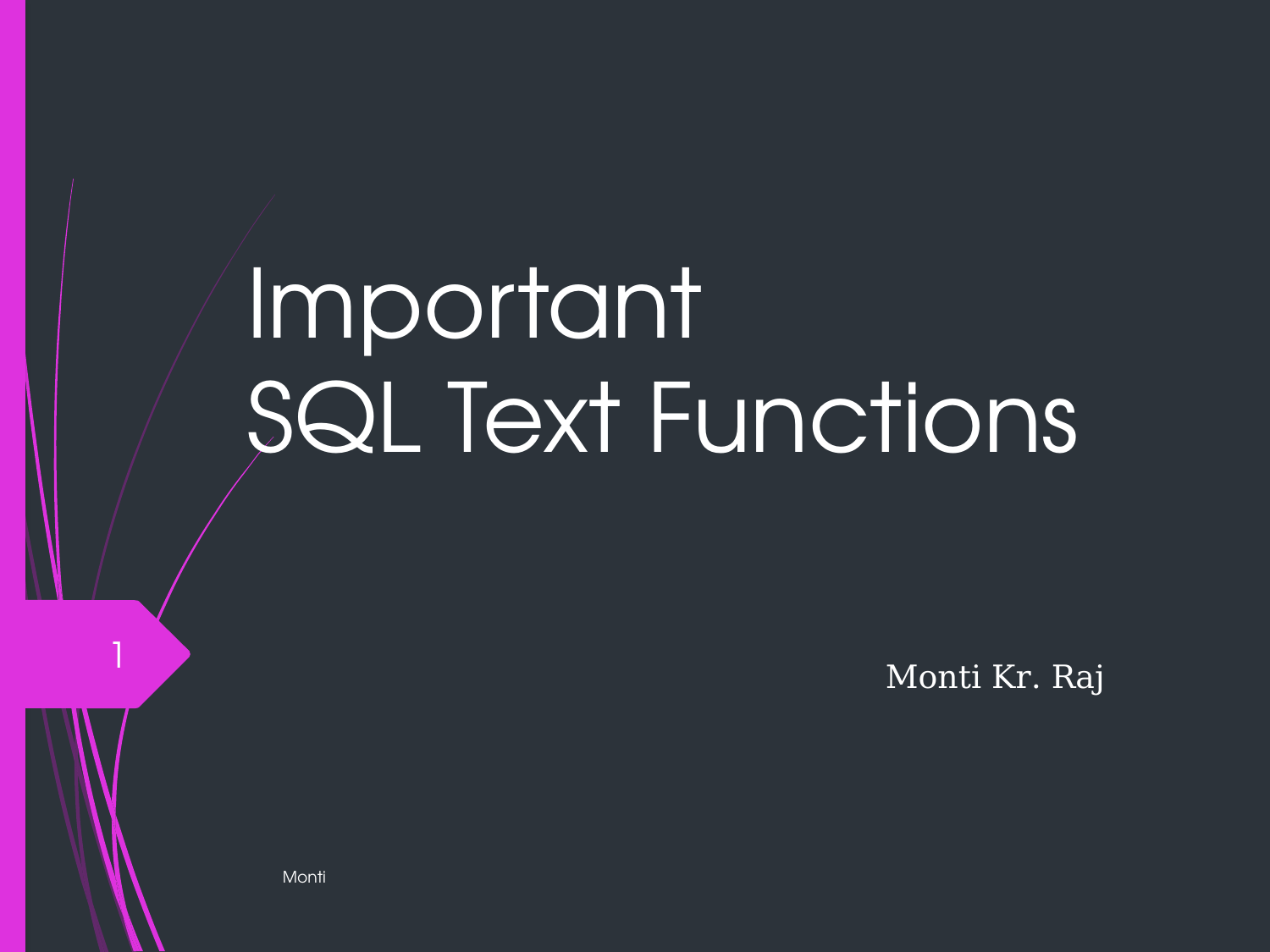

# Important SQL Text Functions
1
Monti Kr. Raj
Monti